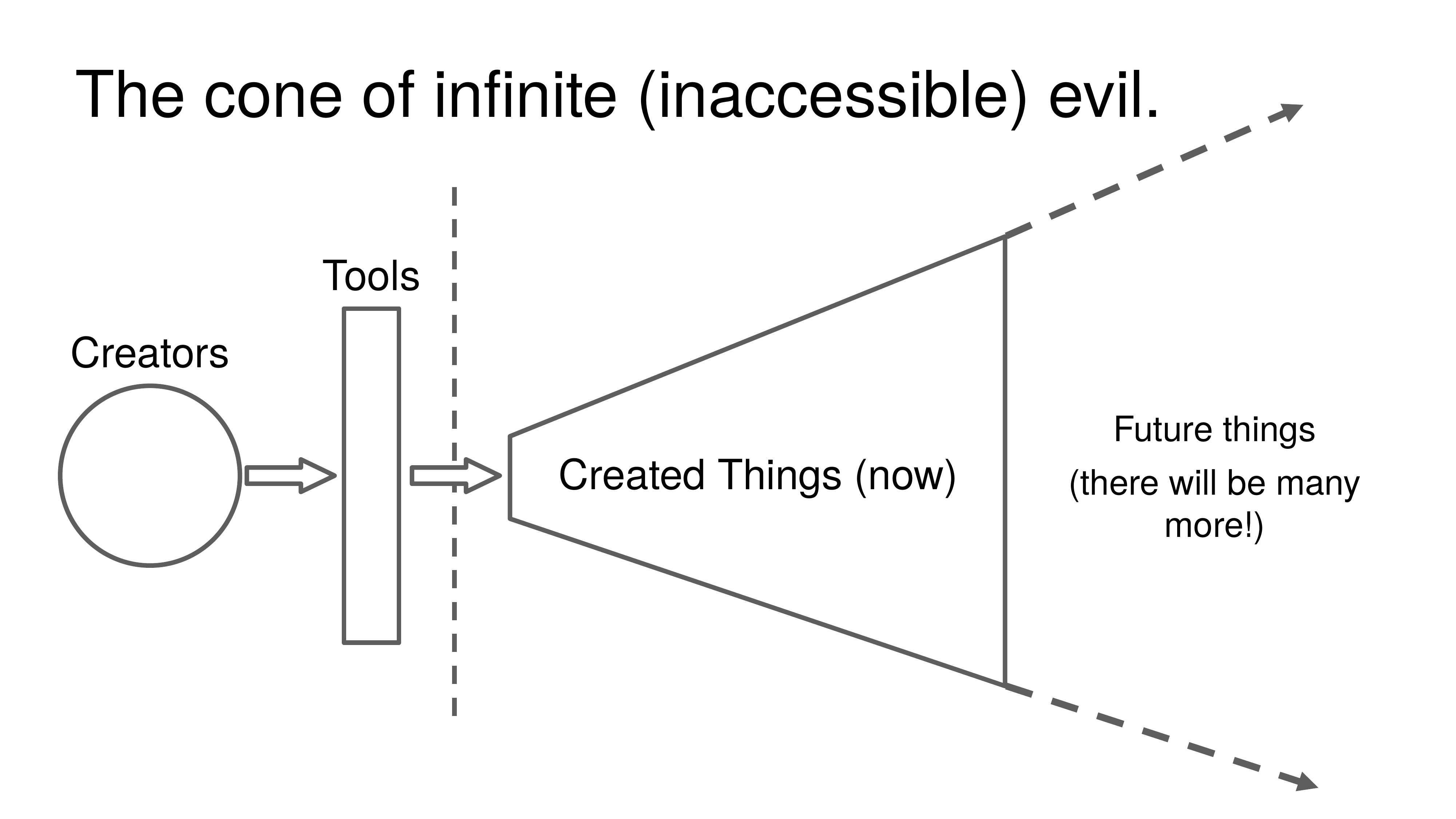

# The cone of infinite (inaccessible) evil.

Tools

Creators

Future things
(there will be many more!)
Created Things (now)